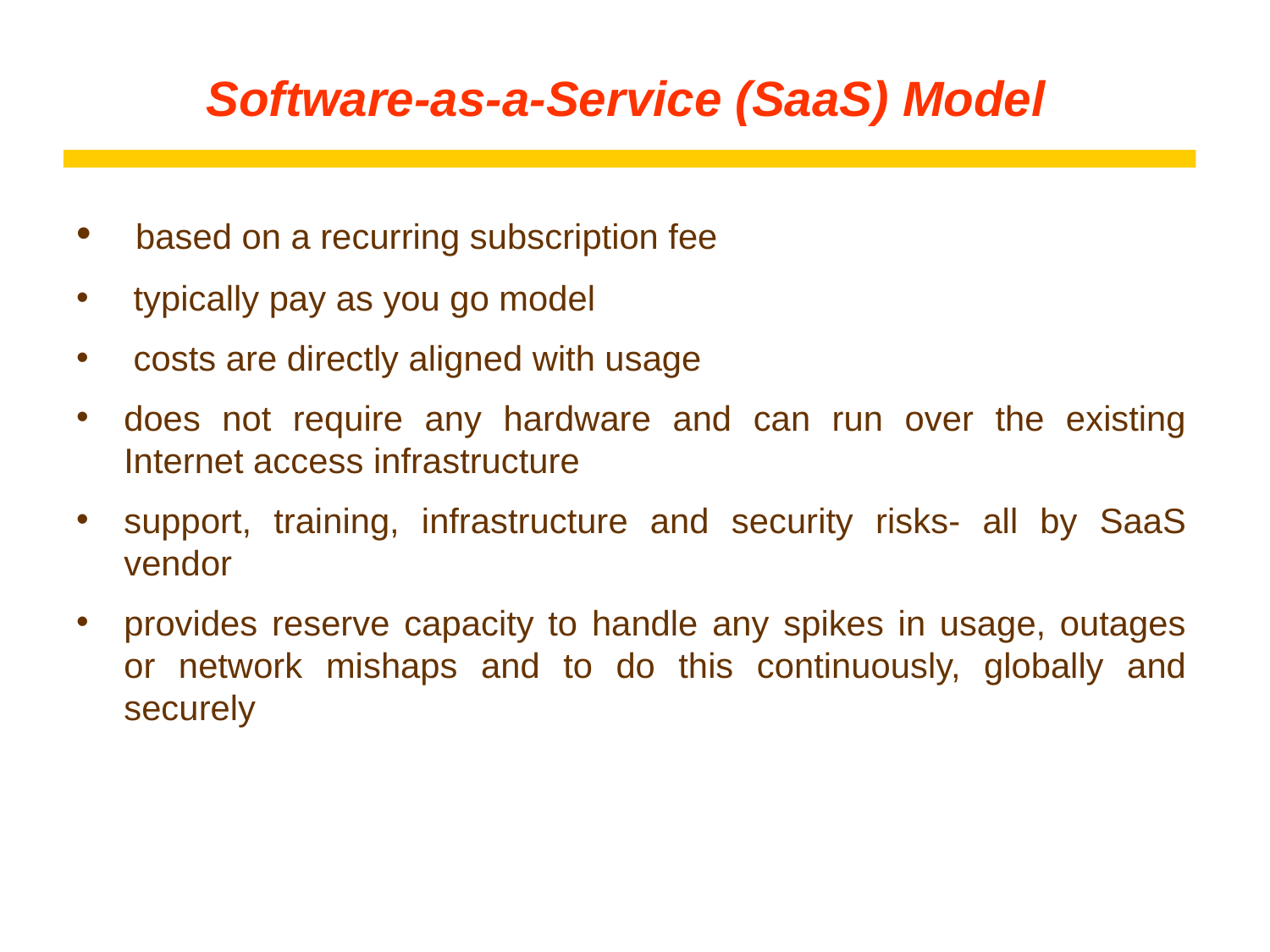

# Software-as-a-Service (SaaS) Model
 based on a recurring subscription fee
 typically pay as you go model
 costs are directly aligned with usage
does not require any hardware and can run over the existing Internet access infrastructure
support, training, infrastructure and security risks- all by SaaS vendor
provides reserve capacity to handle any spikes in usage, outages or network mishaps and to do this continuously, globally and securely